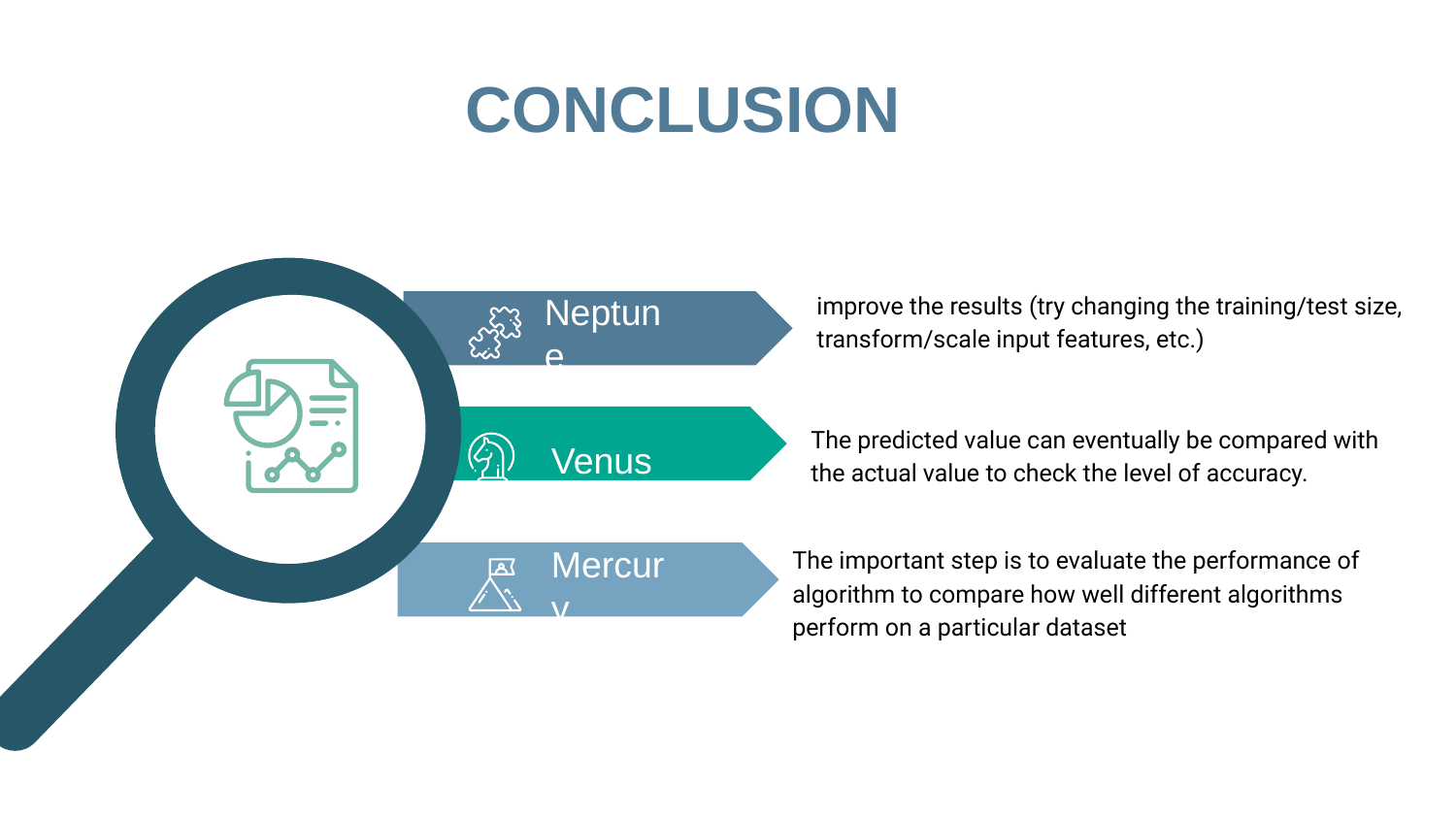

# CONCLUSION

improve the results (try changing the training/test size, transform/scale input features, etc.)

Neptune

The predicted value can eventually be compared with the actual value to check the level of accuracy.

Venus

The important step is to evaluate the performance of algorithm to compare how well different algorithms perform on a particular dataset

Mercury